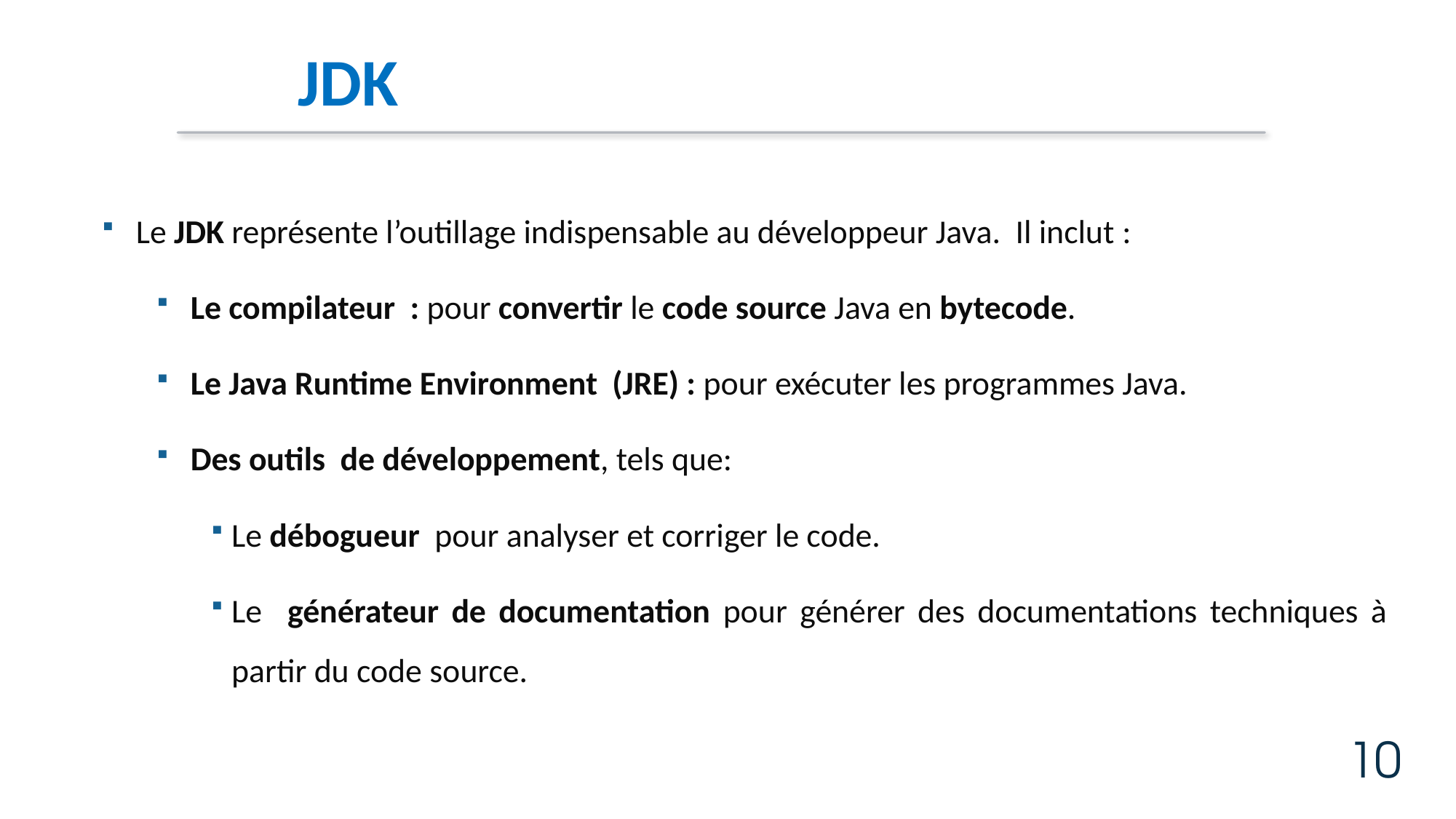

JDK

Le JDK représente l’outillage indispensable au développeur Java.  Il inclut :
Le compilateur  : pour convertir le code source Java en bytecode.
Le Java Runtime Environment  (JRE) : pour exécuter les programmes Java.
Des outils  de développement, tels que:
Le débogueur  pour analyser et corriger le code.
Le  générateur de documentation pour générer des documentations techniques à partir du code source.

10